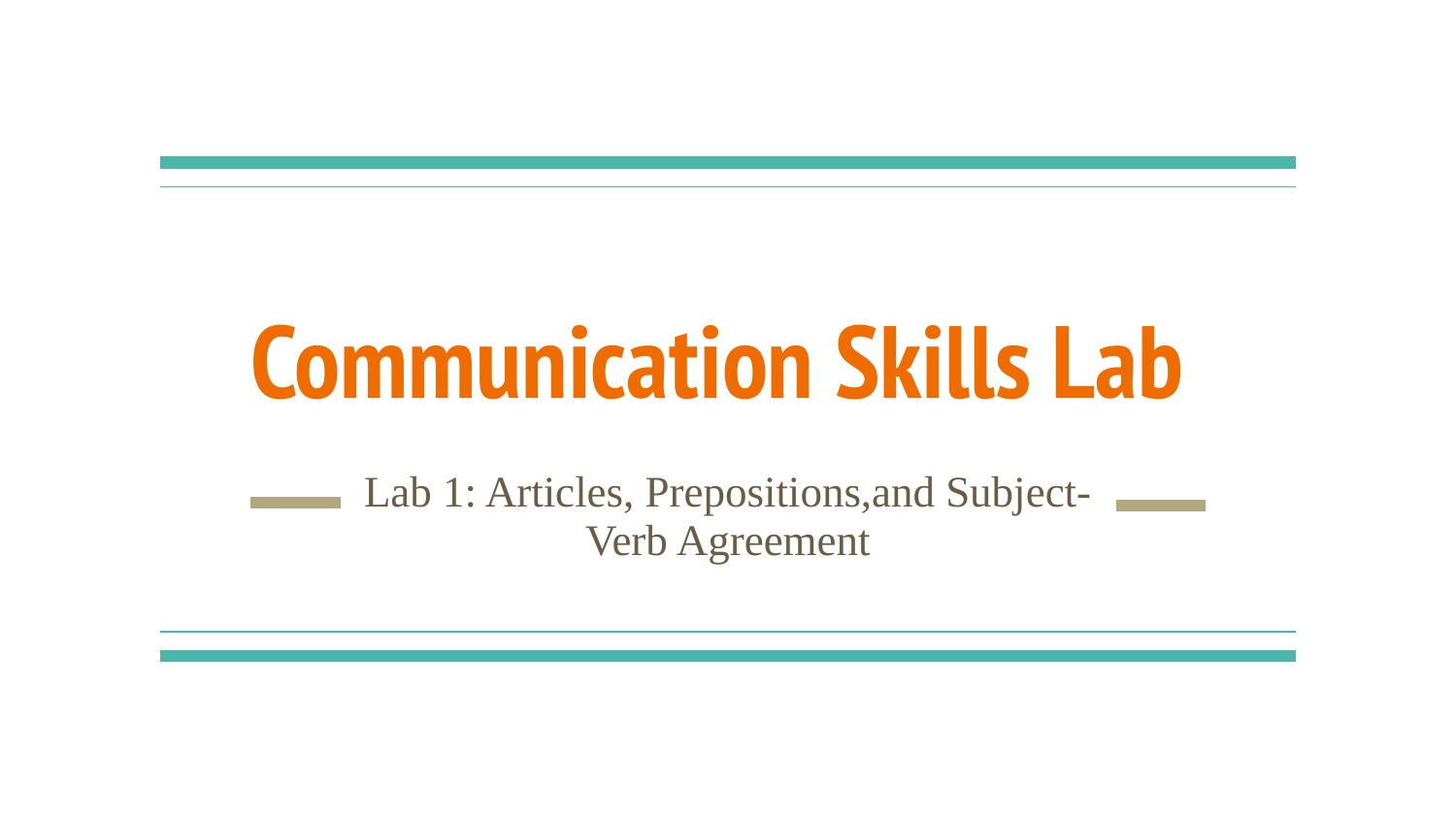

# Communication Skills Lab
Lab 1: Articles, Prepositions,and Subject-Verb Agreement